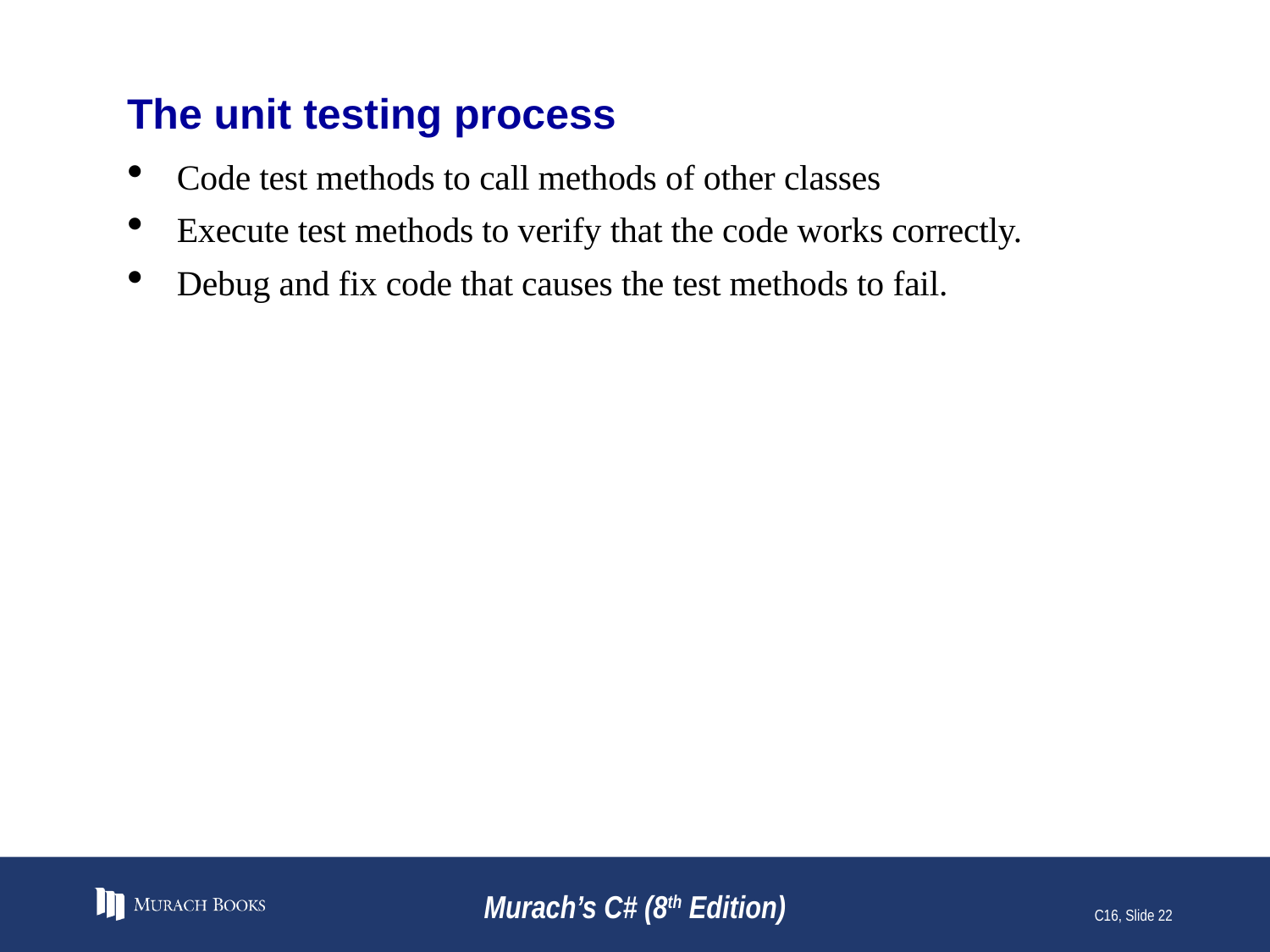

# The unit testing process
Code test methods to call methods of other classes
Execute test methods to verify that the code works correctly.
Debug and fix code that causes the test methods to fail.

Murach’s C# (8th Edition)

C16, Slide 22